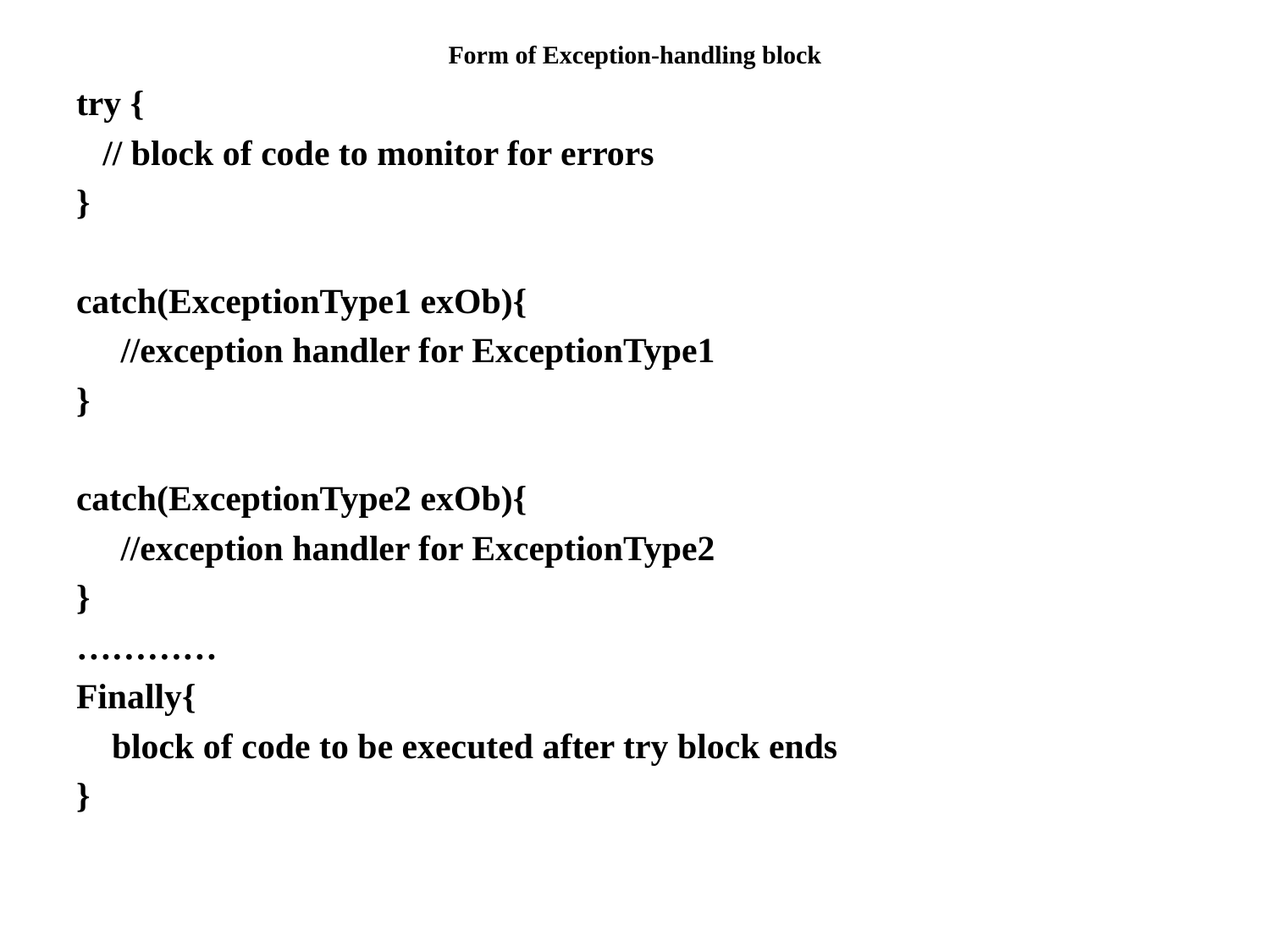

# Form of Exception-handling block
try {
   // block of code to monitor for errors
}

catch(ExceptionType1 exOb){
     //exception handler for ExceptionType1
}

catch(ExceptionType2 exOb){
     //exception handler for ExceptionType2
}
…………
Finally{
    block of code to be executed after try block ends
}